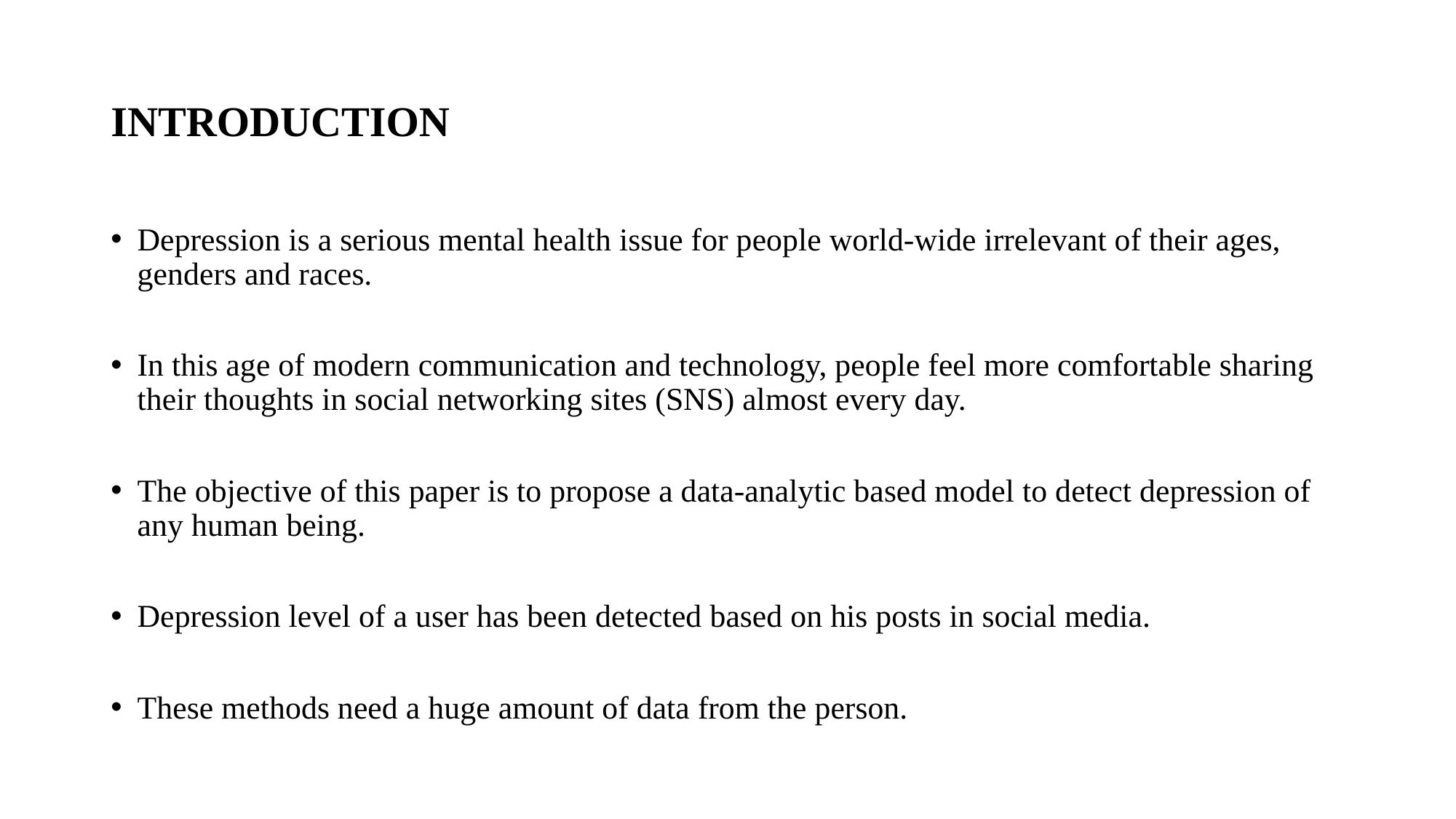

# INTRODUCTION
Depression is a serious mental health issue for people world-wide irrelevant of their ages, genders and races.

In this age of modern communication and technology, people feel more comfortable sharing their thoughts in social networking sites (SNS) almost every day.

The objective of this paper is to propose a data-analytic based model to detect depression of any human being.

Depression level of a user has been detected based on his posts in social media.

These methods need a huge amount of data from the person.